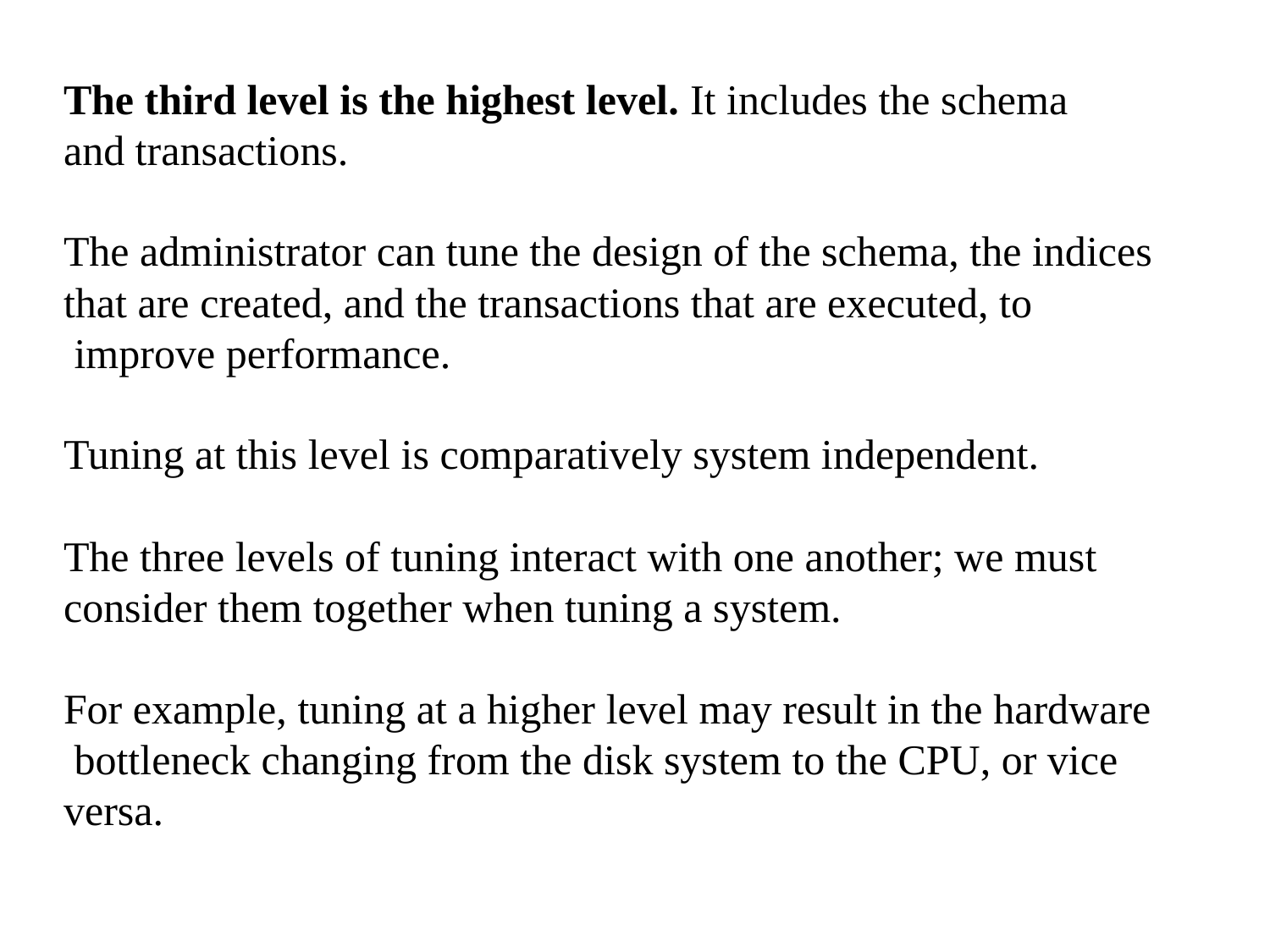

The third level is the highest level. It includes the schema
and transactions.

The administrator can tune the design of the schema, the indices
that are created, and the transactions that are executed, to
 improve performance.

Tuning at this level is comparatively system independent.

The three levels of tuning interact with one another; we must
consider them together when tuning a system.

For example, tuning at a higher level may result in the hardware
 bottleneck changing from the disk system to the CPU, or vice versa.